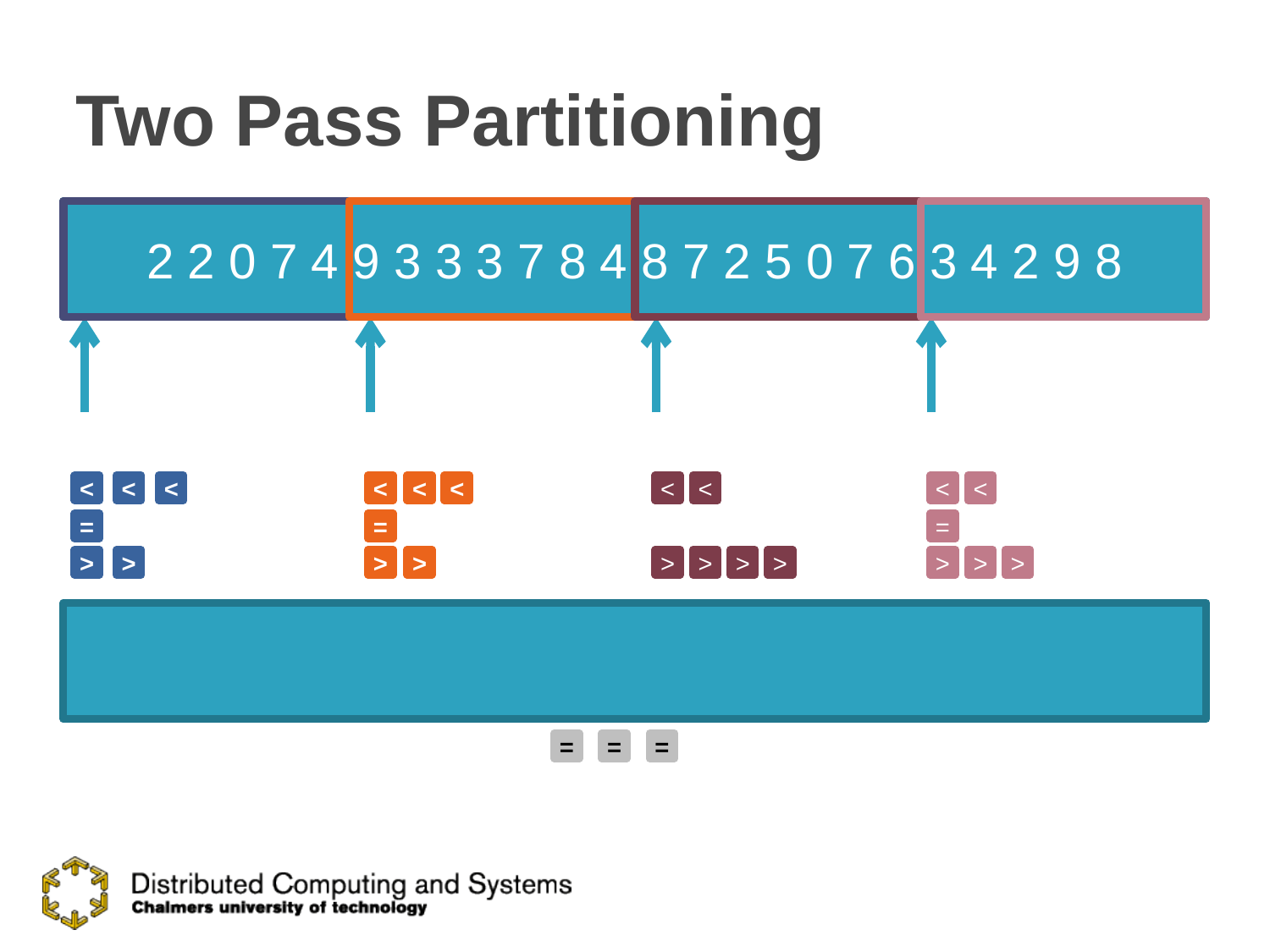

# Two Pass Partitioning
2 2 0 7 4 9 3 3 3 7 8 4 8 7 2 5 0 7 6 3 4 2 9 8

<
<
<
<
<
<
<
<
<
<
=
=
=
>
>
>
>
>
>
>
>
>
>
>

=
=
=